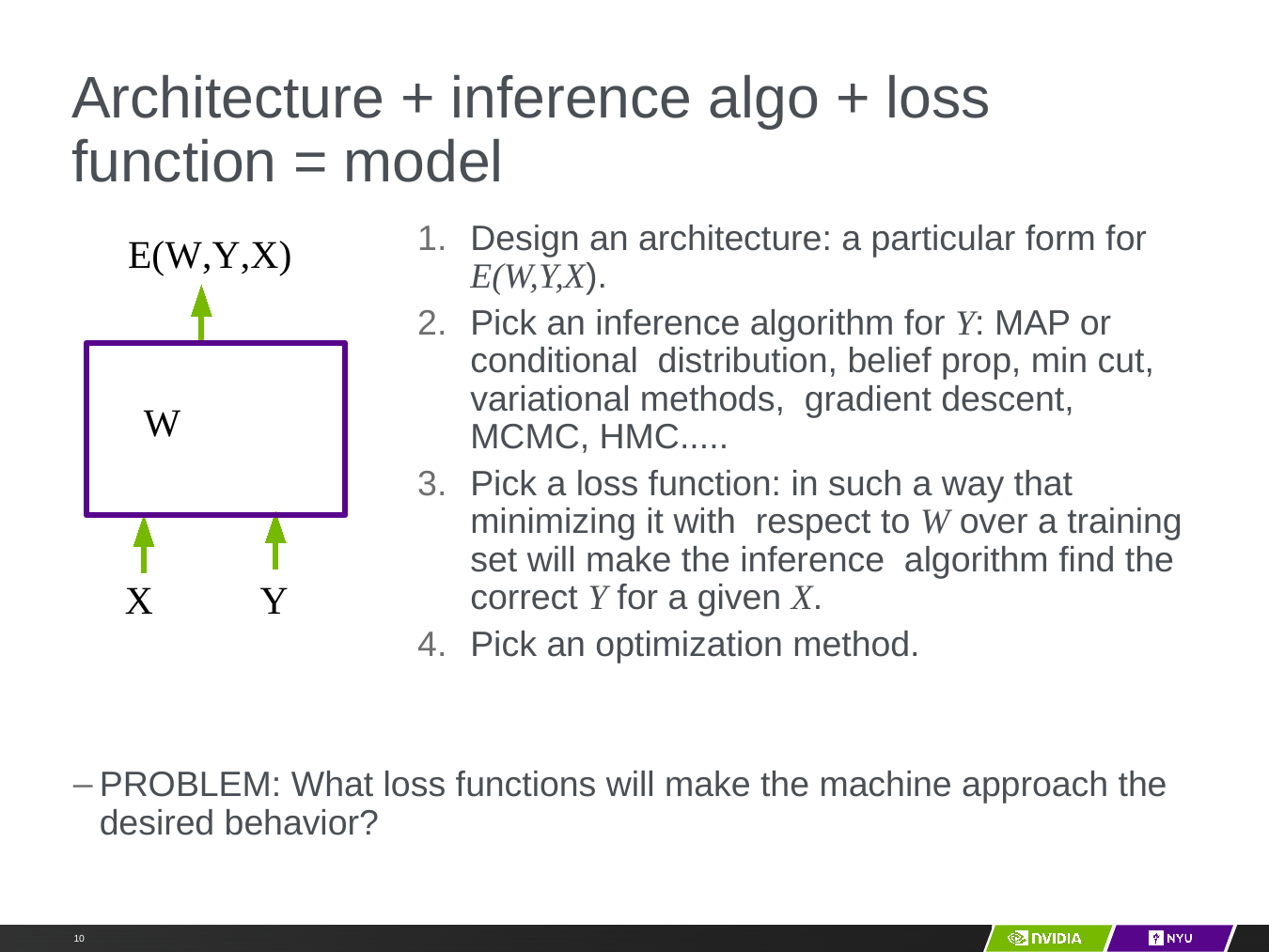

# Architecture + inference algo + loss function = model
Design an architecture: a particular form for E(W,Y,X).
Pick an inference algorithm for Y: MAP or conditional  distribution, belief prop, min cut, variational methods,  gradient descent, MCMC, HMC.....
Pick a loss function: in such a way that minimizing it with  respect to W over a training set will make the inference  algorithm find the correct Y for a given X.
Pick an optimization method.

PROBLEM: What loss functions will make the machine approach the  desired behavior?

E(W,Y,X)

W

X
Y